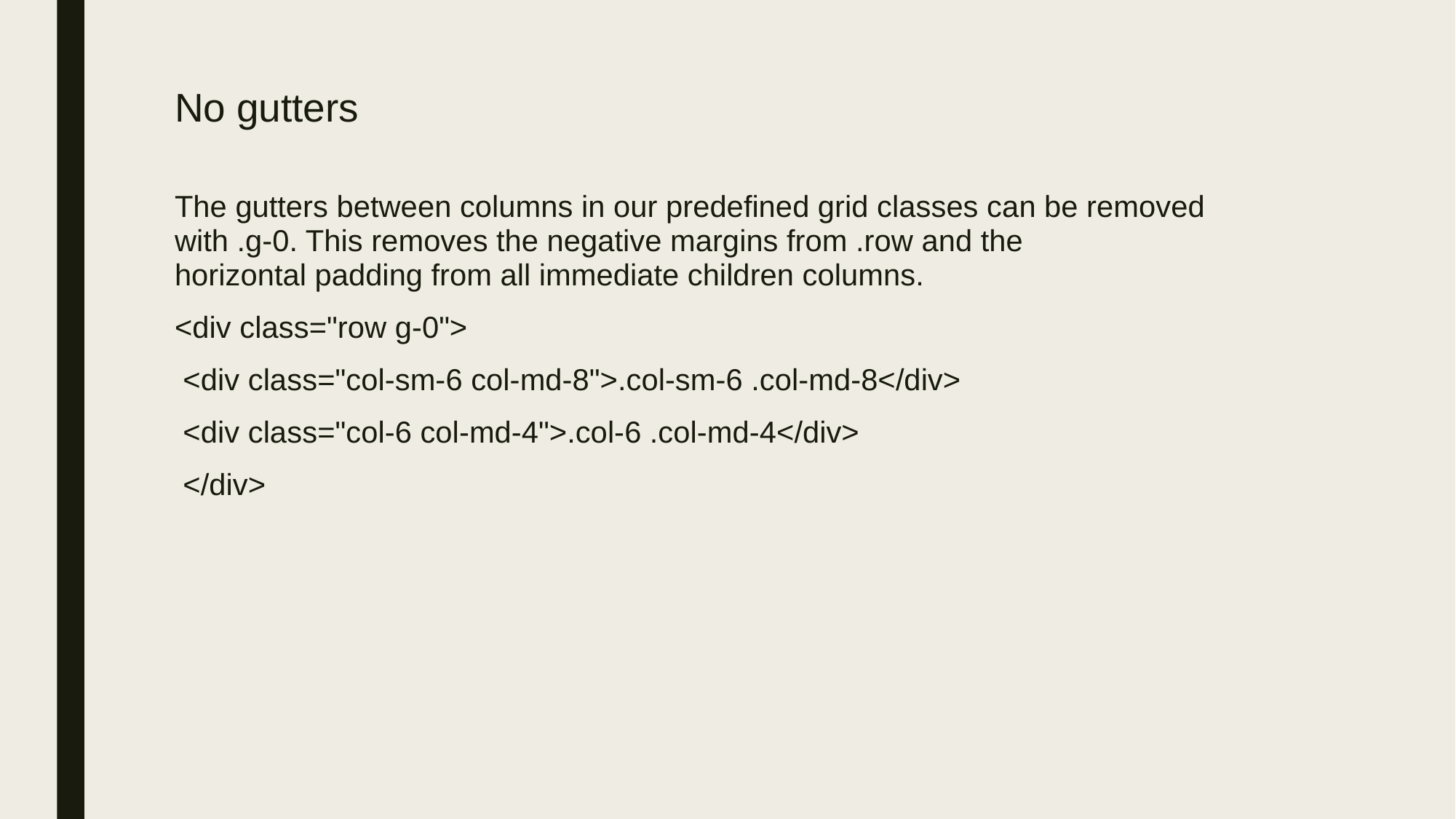

# No gutters
The gutters between columns in our predefined grid classes can be removed with .g-0. This removes the negative margins from .row and the horizontal padding from all immediate children columns.
<div class="row g-0">
 <div class="col-sm-6 col-md-8">.col-sm-6 .col-md-8</div>
 <div class="col-6 col-md-4">.col-6 .col-md-4</div>
 </div>